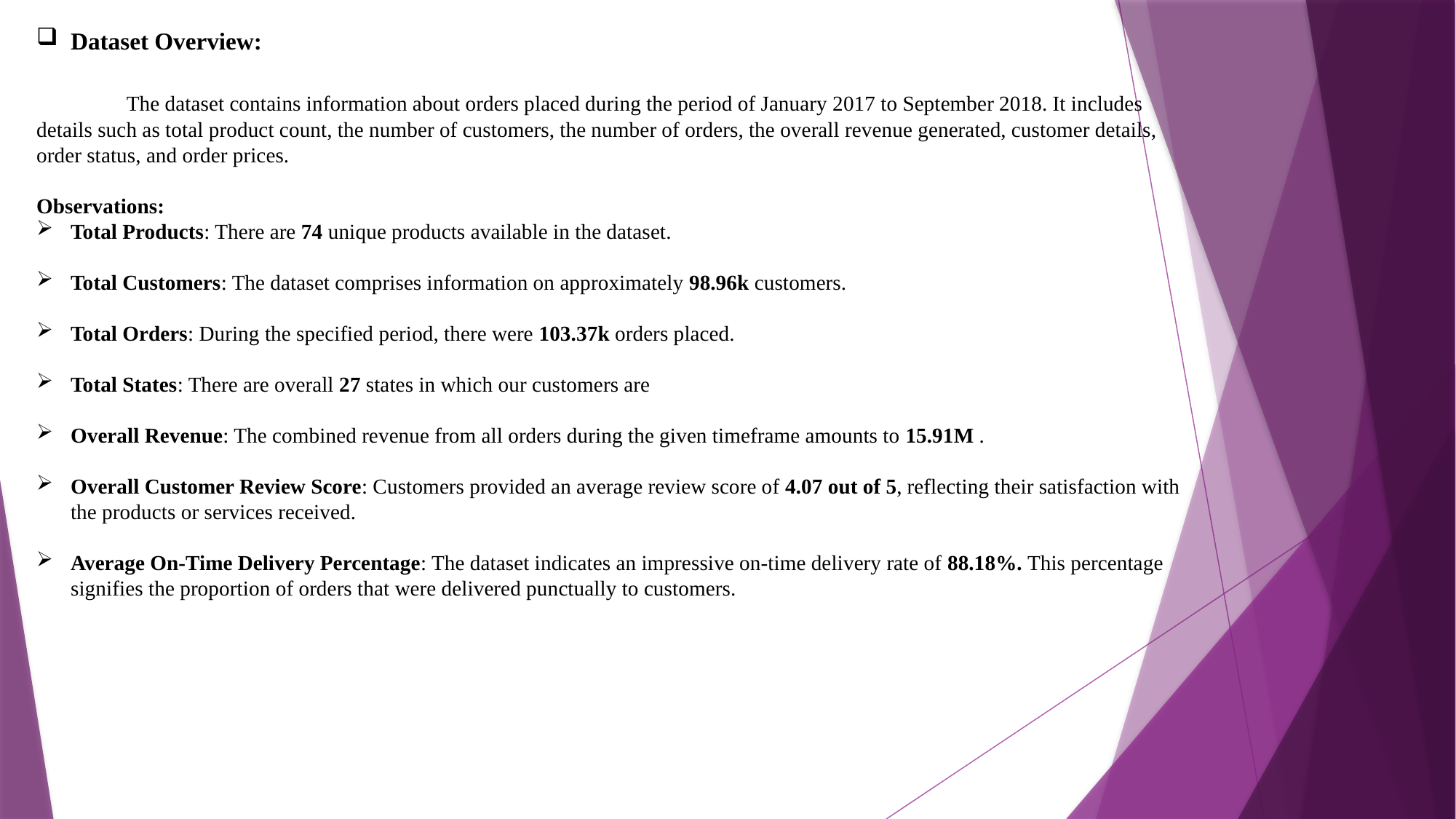

Dataset Overview:

               The dataset contains information about orders placed during the period of January 2017 to September 2018. It includes details such as total product count, the number of customers, the number of orders, the overall revenue generated, customer details, order status, and order prices.

Observations:
Total Products: There are 74 unique products available in the dataset.

Total Customers: The dataset comprises information on approximately 98.96k customers.

Total Orders: During the specified period, there were 103.37k orders placed.

Total States: There are overall 27 states in which our customers are

Overall Revenue: The combined revenue from all orders during the given timeframe amounts to 15.91M .

Overall Customer Review Score: Customers provided an average review score of 4.07 out of 5, reflecting their satisfaction with the products or services received.

Average On-Time Delivery Percentage: The dataset indicates an impressive on-time delivery rate of 88.18%. This percentage signifies the proportion of orders that were delivered punctually to customers.